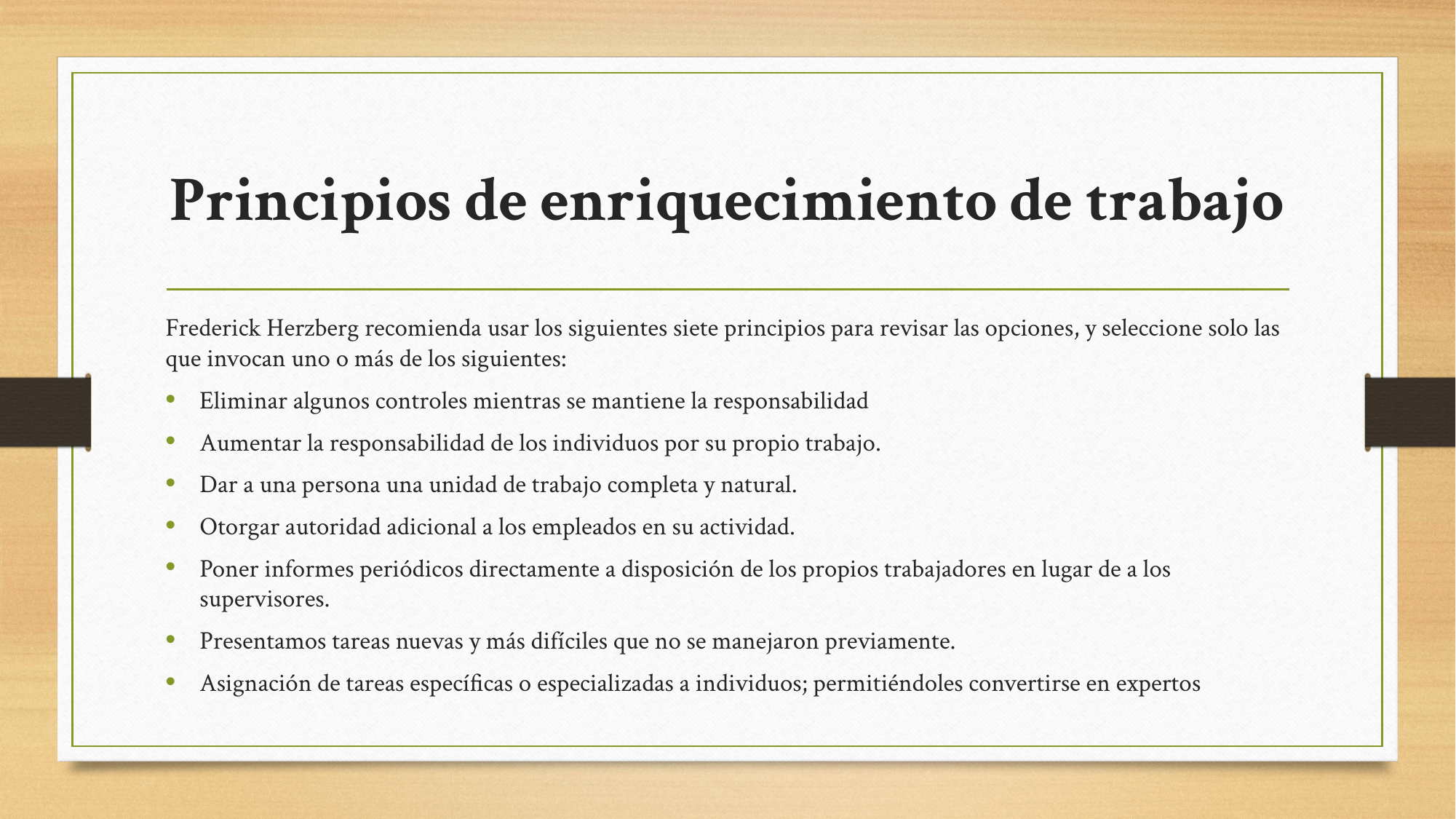

# Principios de enriquecimiento de trabajo
Frederick Herzberg recomienda usar los siguientes siete principios para revisar las opciones, y seleccione solo las que invocan uno o más de los siguientes:
Eliminar algunos controles mientras se mantiene la responsabilidad
Aumentar la responsabilidad de los individuos por su propio trabajo.
Dar a una persona una unidad de trabajo completa y natural.
Otorgar autoridad adicional a los empleados en su actividad.
Poner informes periódicos directamente a disposición de los propios trabajadores en lugar de a los supervisores.
Presentamos tareas nuevas y más difíciles que no se manejaron previamente.
Asignación de tareas específicas o especializadas a individuos; permitiéndoles convertirse en expertos